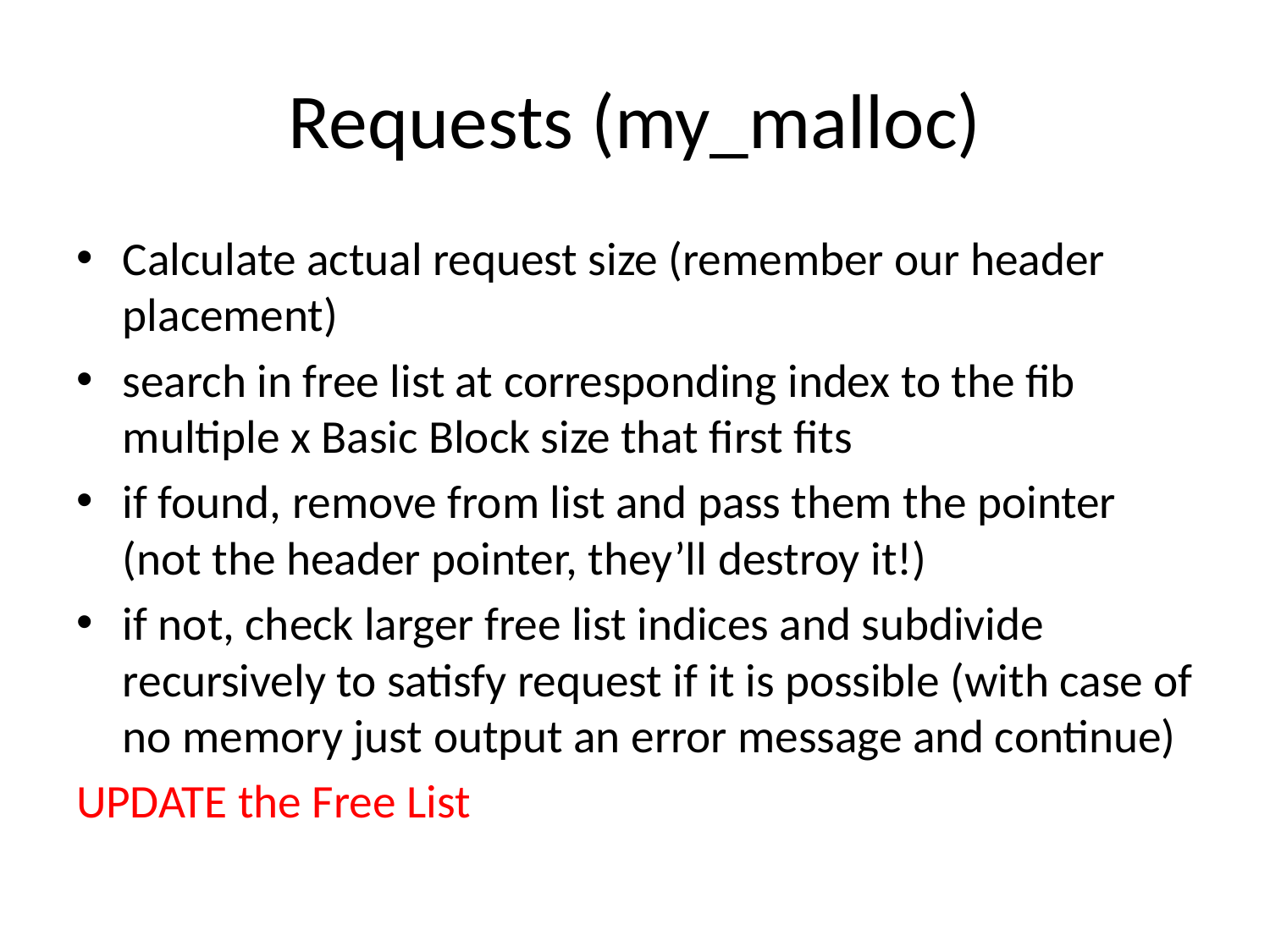

# Requests (my_malloc)
Calculate actual request size (remember our header placement)
search in free list at corresponding index to the fib multiple x Basic Block size that first fits
if found, remove from list and pass them the pointer (not the header pointer, they’ll destroy it!)
if not, check larger free list indices and subdivide recursively to satisfy request if it is possible (with case of no memory just output an error message and continue)
UPDATE the Free List